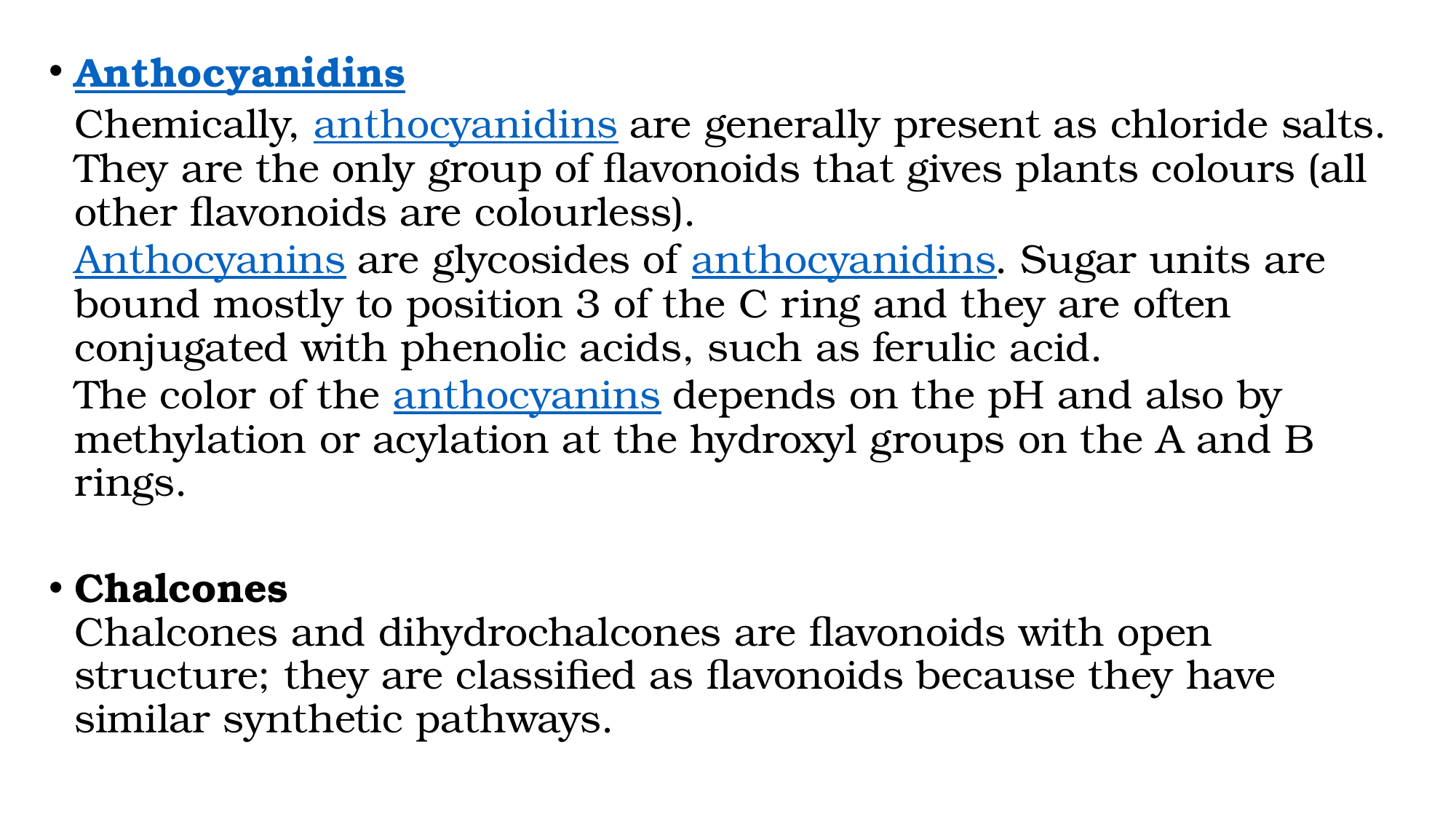

Anthocyanidins
Chemically, anthocyanidins are generally present as chloride salts.
They are the only group of flavonoids that gives plants colours (all other flavonoids are colourless).
Anthocyanins are glycosides of anthocyanidins. Sugar units are bound mostly to position 3 of the C ring and they are often conjugated with phenolic acids, such as ferulic acid.
The color of the anthocyanins depends on the pH and also by methylation or acylation at the hydroxyl groups on the A and B rings.
Chalcones
Chalcones and dihydrochalcones are flavonoids with open structure; they are classified as flavonoids because they have similar synthetic pathways.